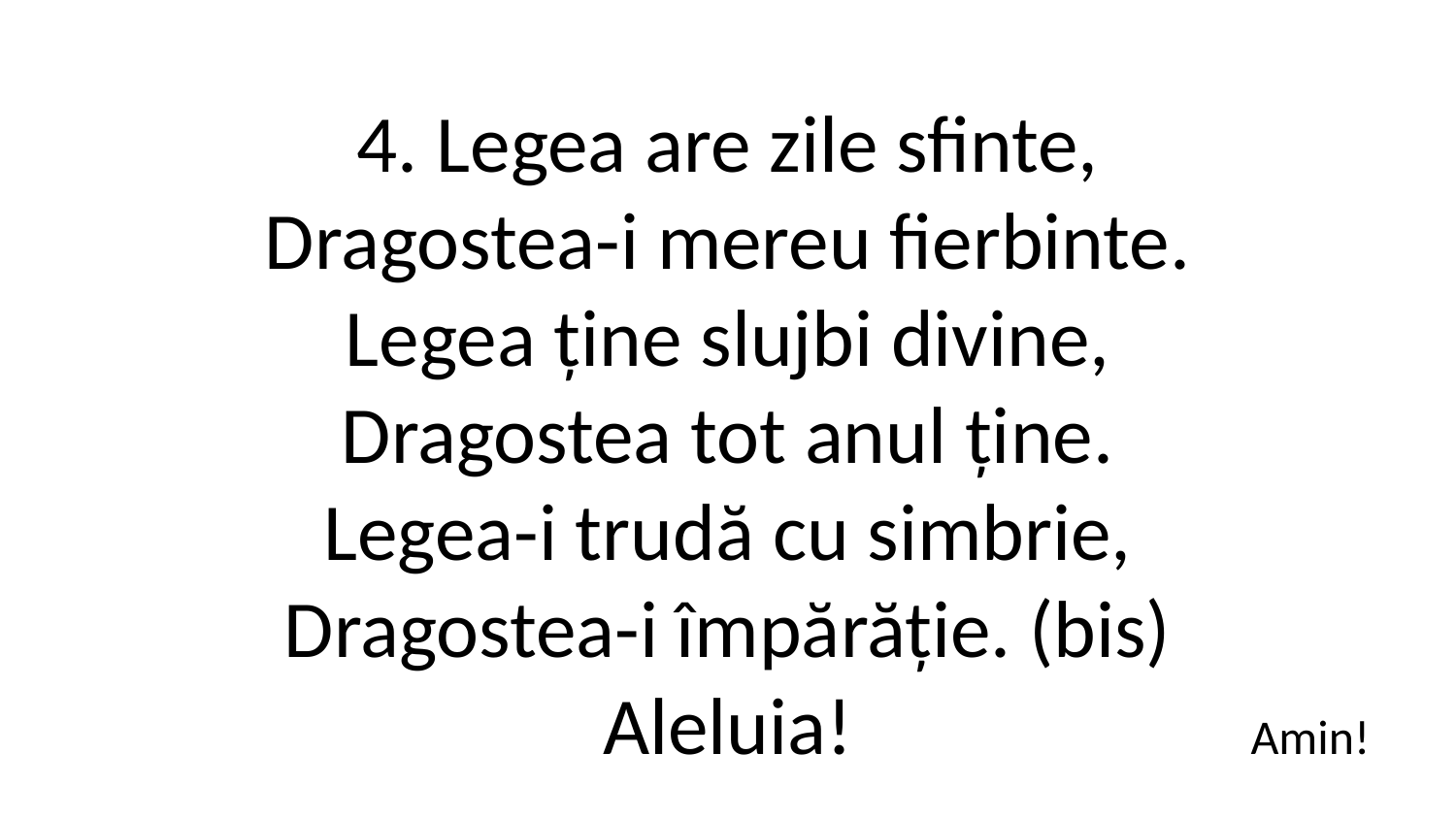

4. Legea are zile sfinte,
Dragostea-i mereu fierbinte.
Legea ține slujbi divine,
Dragostea tot anul ține.
Legea-i trudă cu simbrie,
Dragostea-i împărăție. (bis)
Aleluia!

Amin!